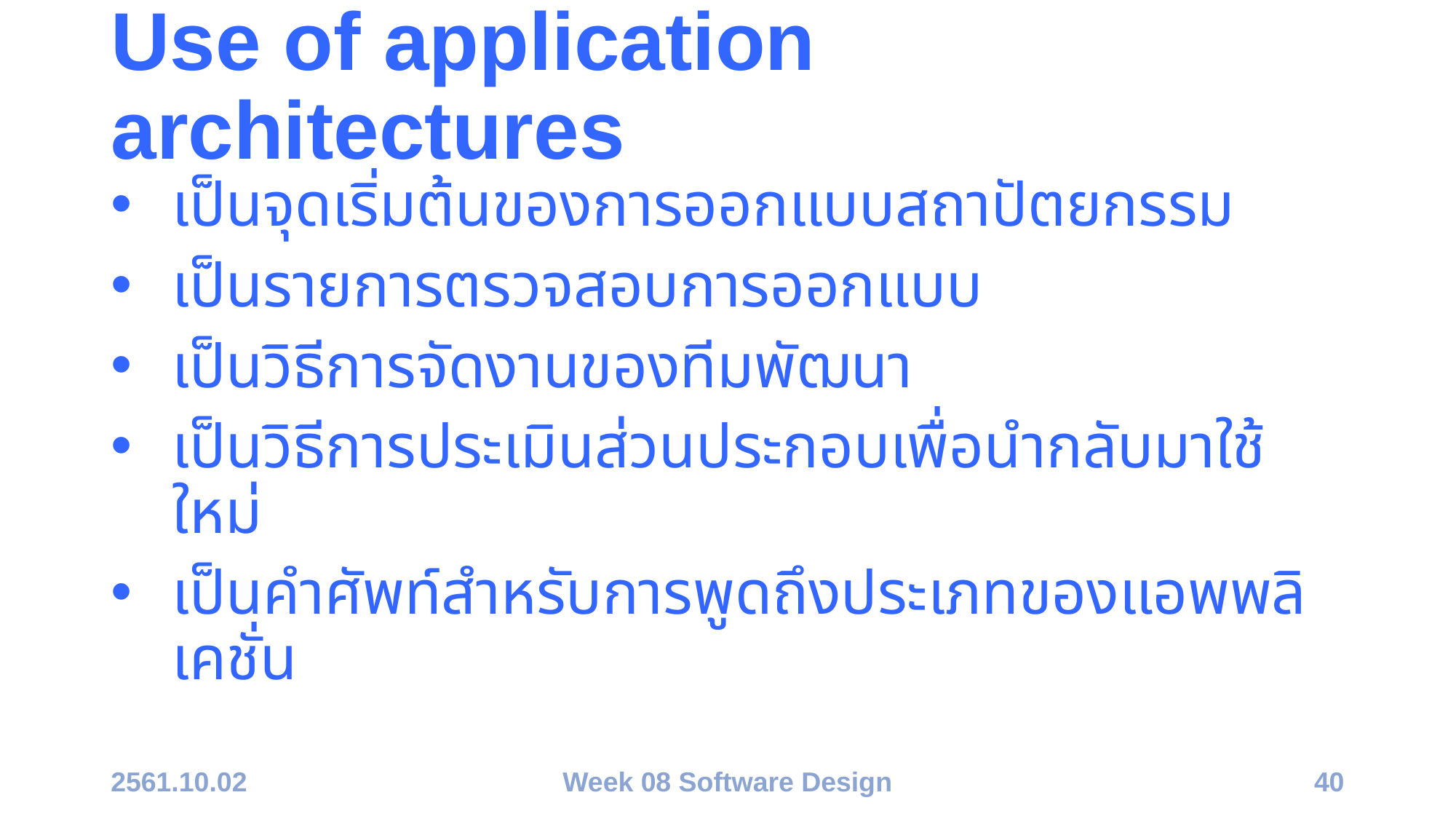

# Use of application architectures
เป็นจุดเริ่มต้นของการออกแบบสถาปัตยกรรม
เป็นรายการตรวจสอบการออกแบบ
เป็นวิธีการจัดงานของทีมพัฒนา
เป็นวิธีการประเมินส่วนประกอบเพื่อนำกลับมาใช้ใหม่
เป็นคำศัพท์สำหรับการพูดถึงประเภทของแอพพลิเคชั่น
2561.10.02
Week 08 Software Design
40